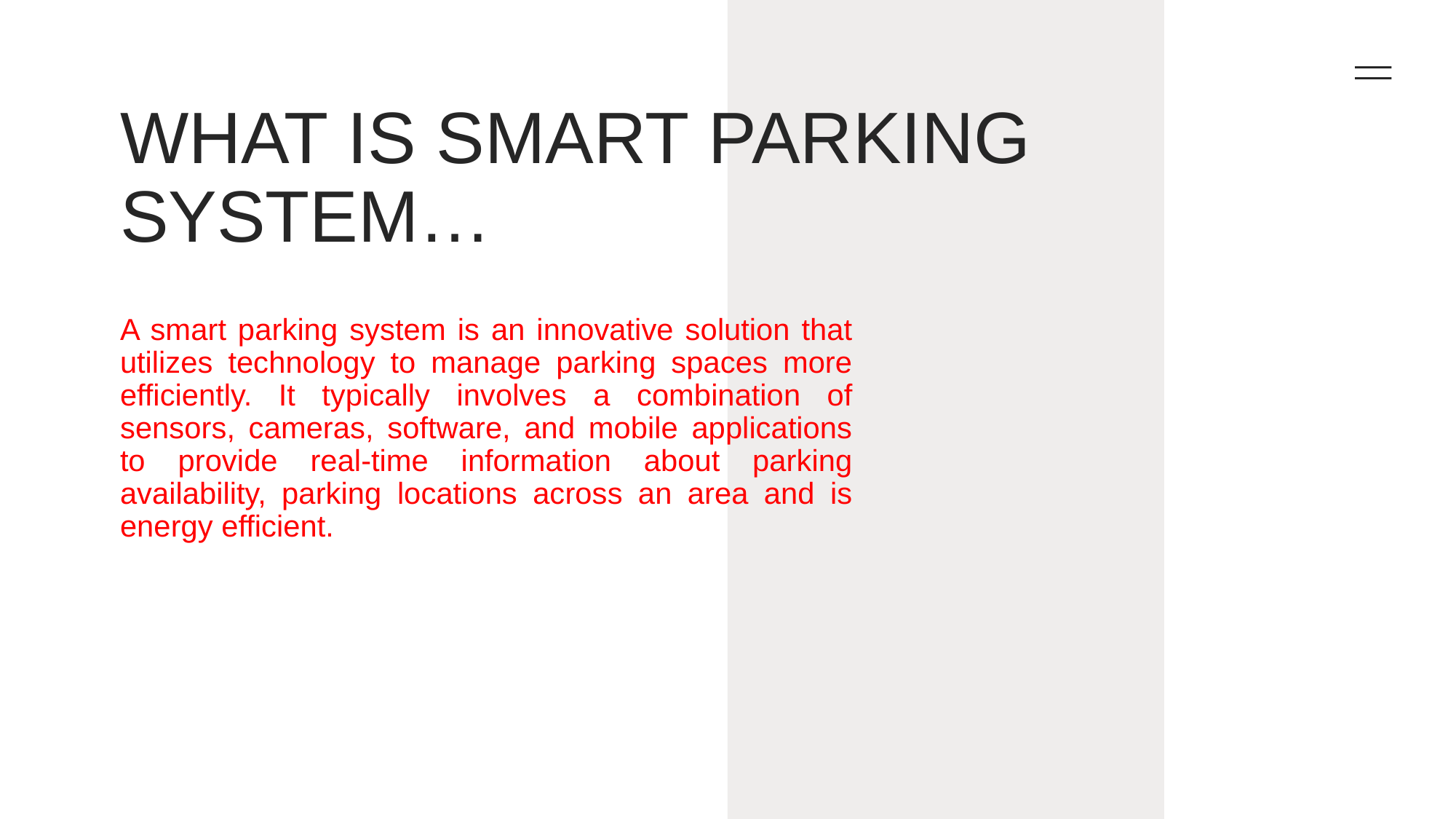

# WHAT IS SMART PARKING SYSTEM…
A smart parking system is an innovative solution that utilizes technology to manage parking spaces more efficiently. It typically involves a combination of sensors, cameras, software, and mobile applications to provide real-time information about parking availability, parking locations across an area and is energy efficient.